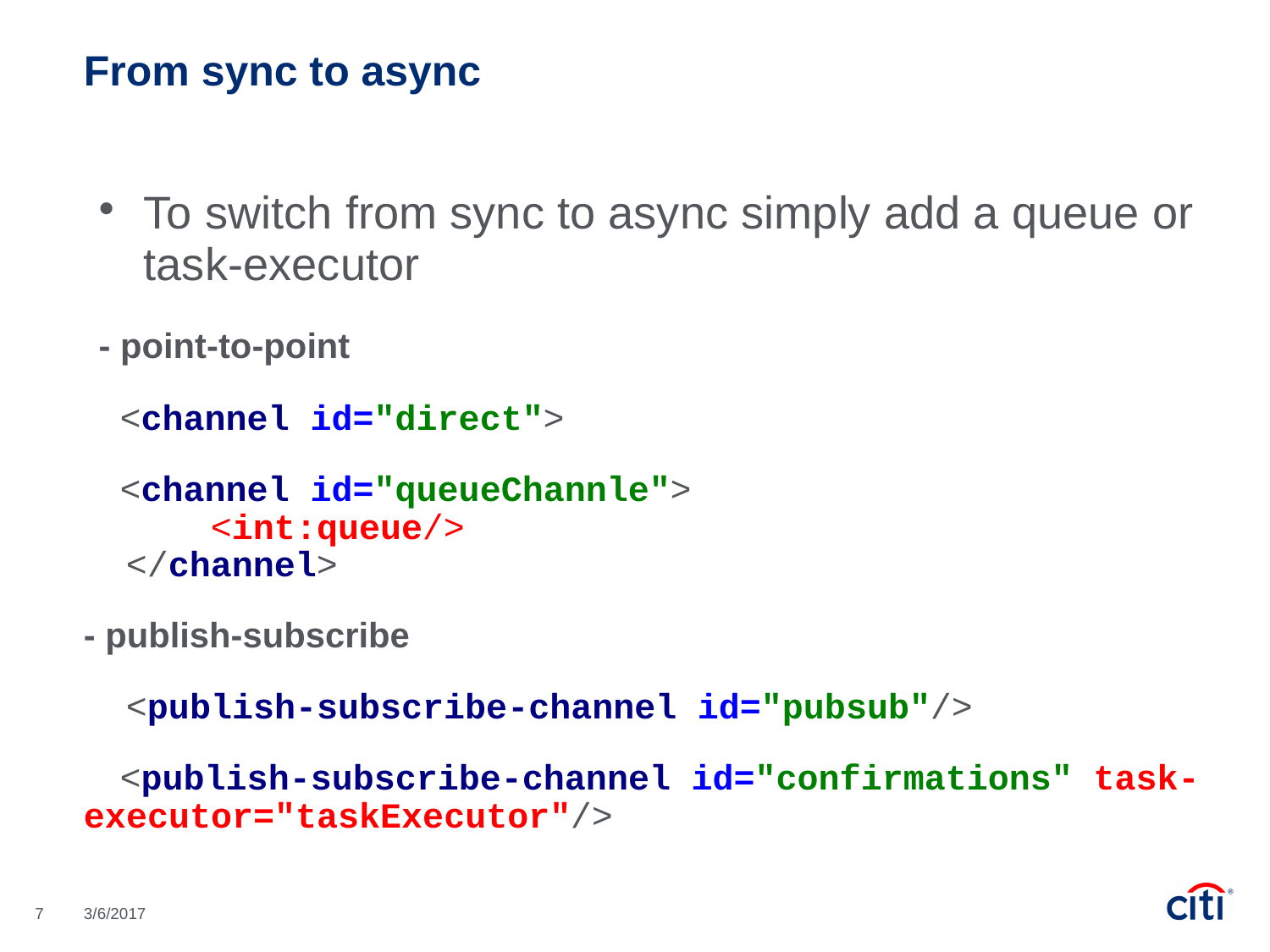

From sync to async
To switch from sync to async simply add a queue or task-executor
- point-to-point
 <channel id="direct">
 <channel id="queueChannle">
	<int:queue/>
  </channel>
- publish-subscribe
  <publish-subscribe-channel id="pubsub"/>
 <publish-subscribe-channel id="confirmations" task-executor="taskExecutor"/>

7
3/6/2017